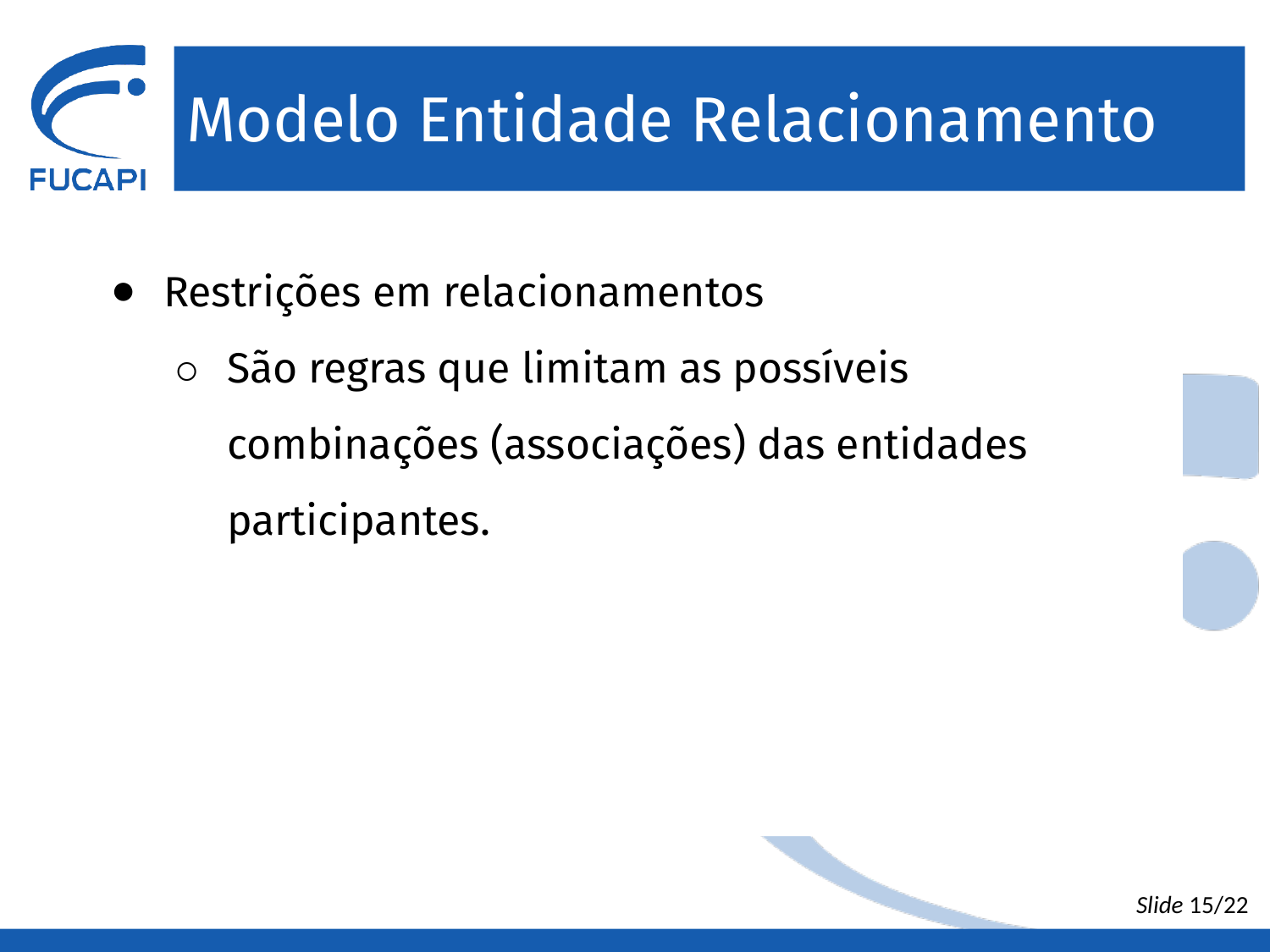

# Modelo Entidade Relacionamento
Restrições em relacionamentos
São regras que limitam as possíveis combinações (associações) das entidades participantes.